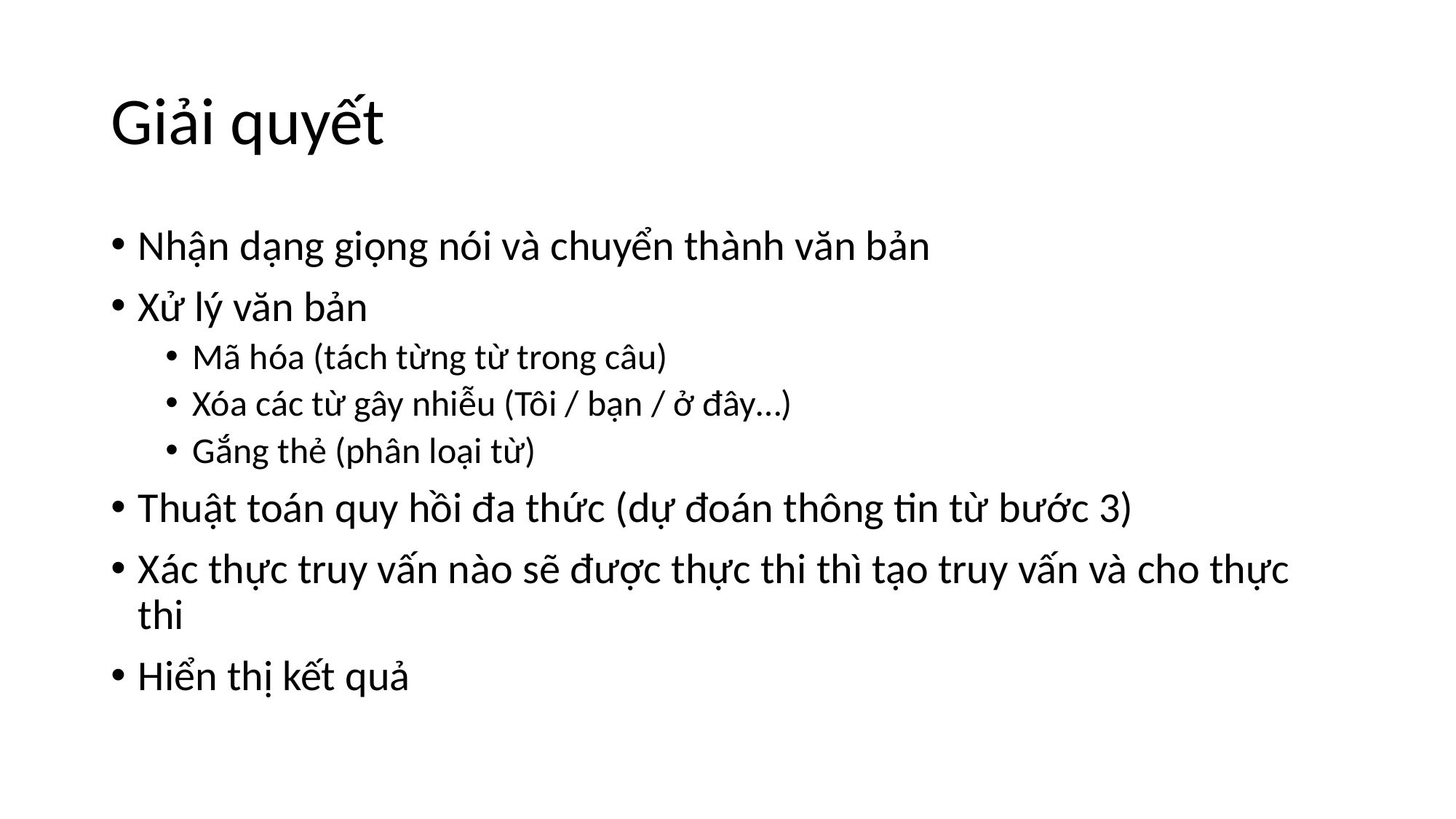

# Giải quyết
Nhận dạng giọng nói và chuyển thành văn bản
Xử lý văn bản
Mã hóa (tách từng từ trong câu)
Xóa các từ gây nhiễu (Tôi / bạn / ở đây…)
Gắng thẻ (phân loại từ)
Thuật toán quy hồi đa thức (dự đoán thông tin từ bước 3)
Xác thực truy vấn nào sẽ được thực thi thì tạo truy vấn và cho thực thi
Hiển thị kết quả